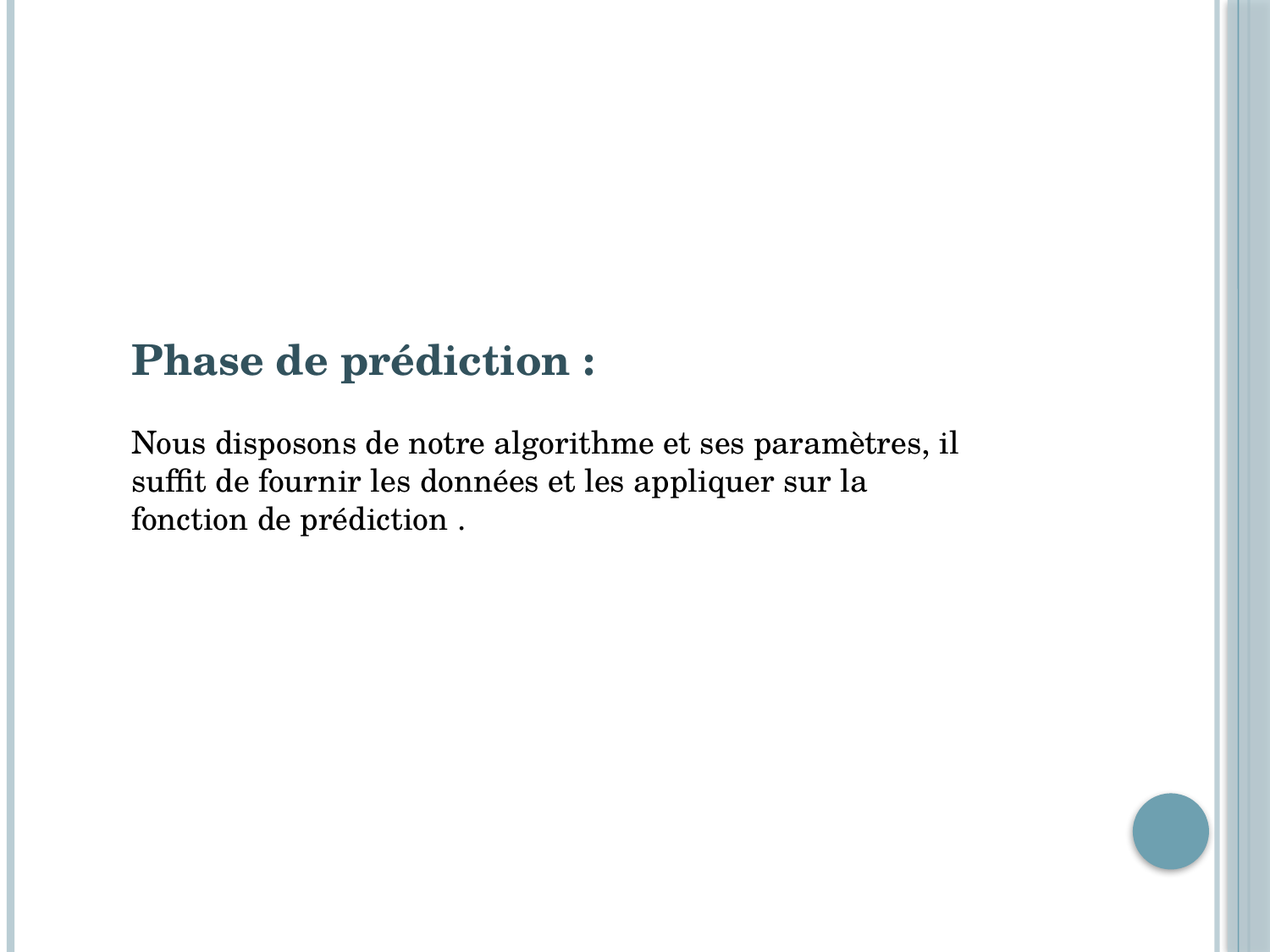

Phase de prédiction :

Nous disposons de notre algorithme et ses paramètres, il suffit de fournir les données et les appliquer sur la fonction de prédiction .